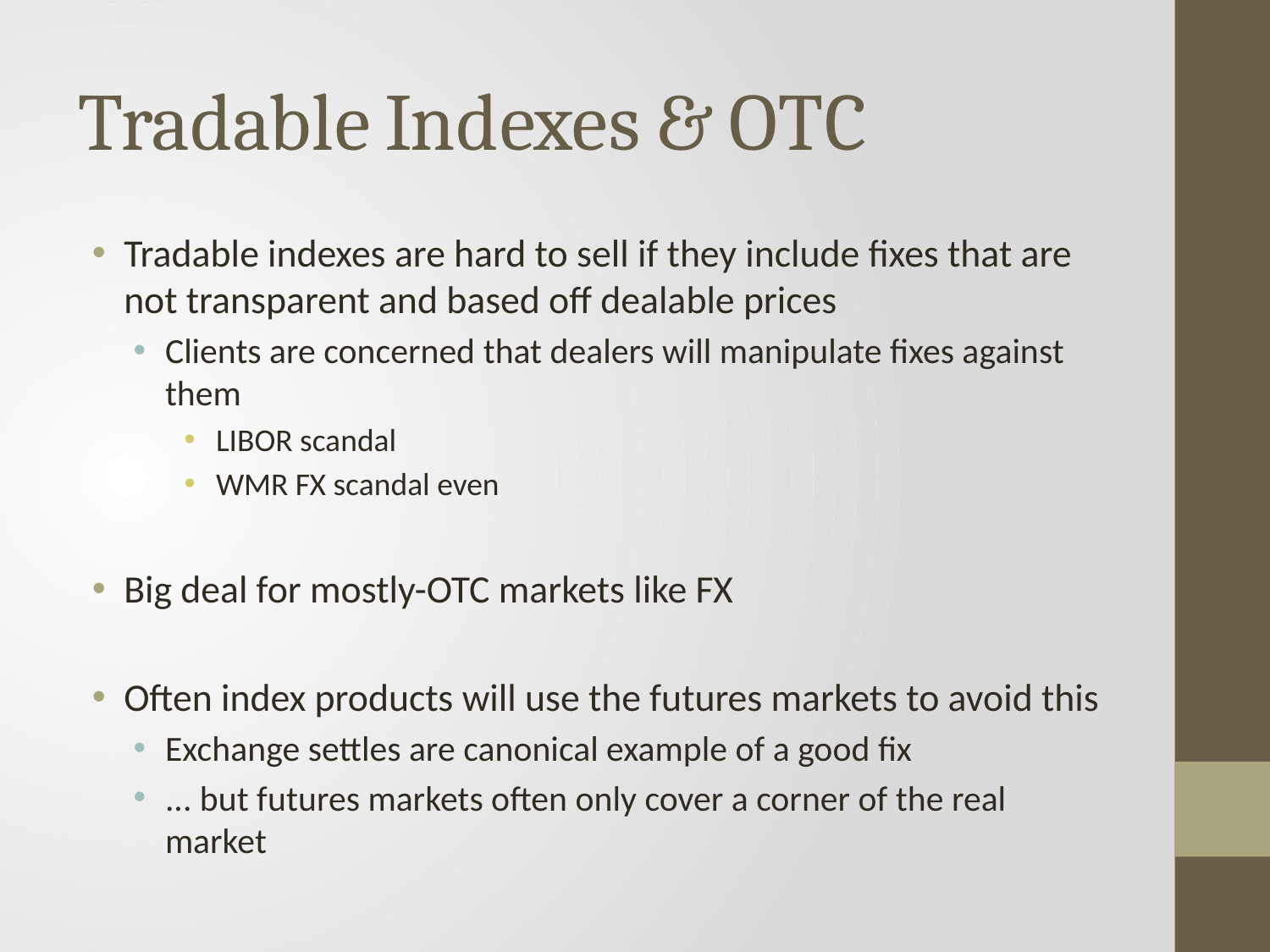

# Tradable Indexes & OTC
Tradable indexes are hard to sell if they include fixes that are not transparent and based off dealable prices
Clients are concerned that dealers will manipulate fixes against them
LIBOR scandal
WMR FX scandal even

Big deal for mostly-OTC markets like FX

Often index products will use the futures markets to avoid this
Exchange settles are canonical example of a good fix
... but futures markets often only cover a corner of the real market